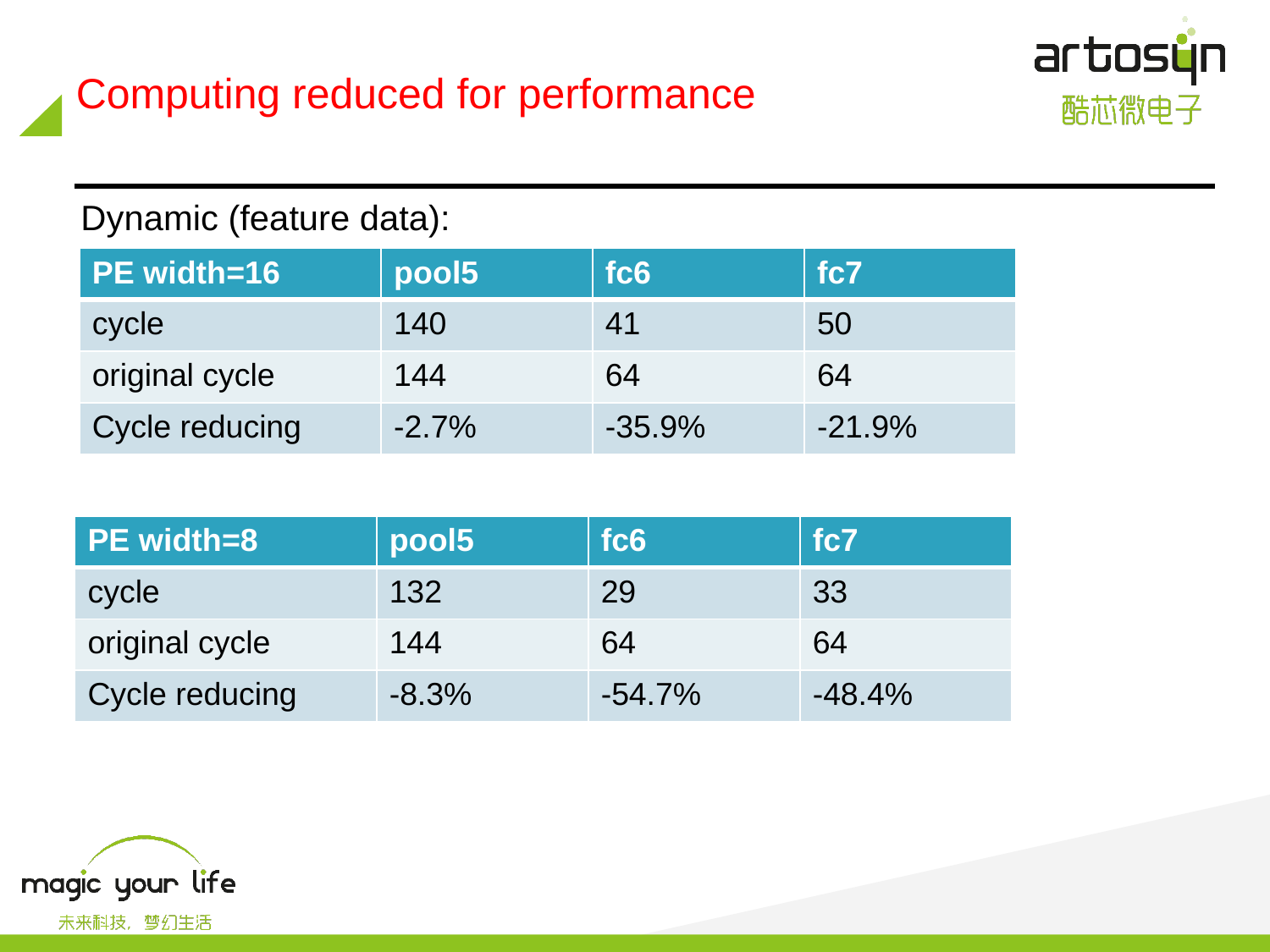

# Computing reduced for performance
Dynamic (feature data):
| PE width=16 | pool5 | fc6 | fc7 |
| --- | --- | --- | --- |
| cycle | 140 | 41 | 50 |
| original cycle | 144 | 64 | 64 |
| Cycle reducing | -2.7% | -35.9% | -21.9% |
| PE width=8 | pool5 | fc6 | fc7 |
| --- | --- | --- | --- |
| cycle | 132 | 29 | 33 |
| original cycle | 144 | 64 | 64 |
| Cycle reducing | -8.3% | -54.7% | -48.4% |